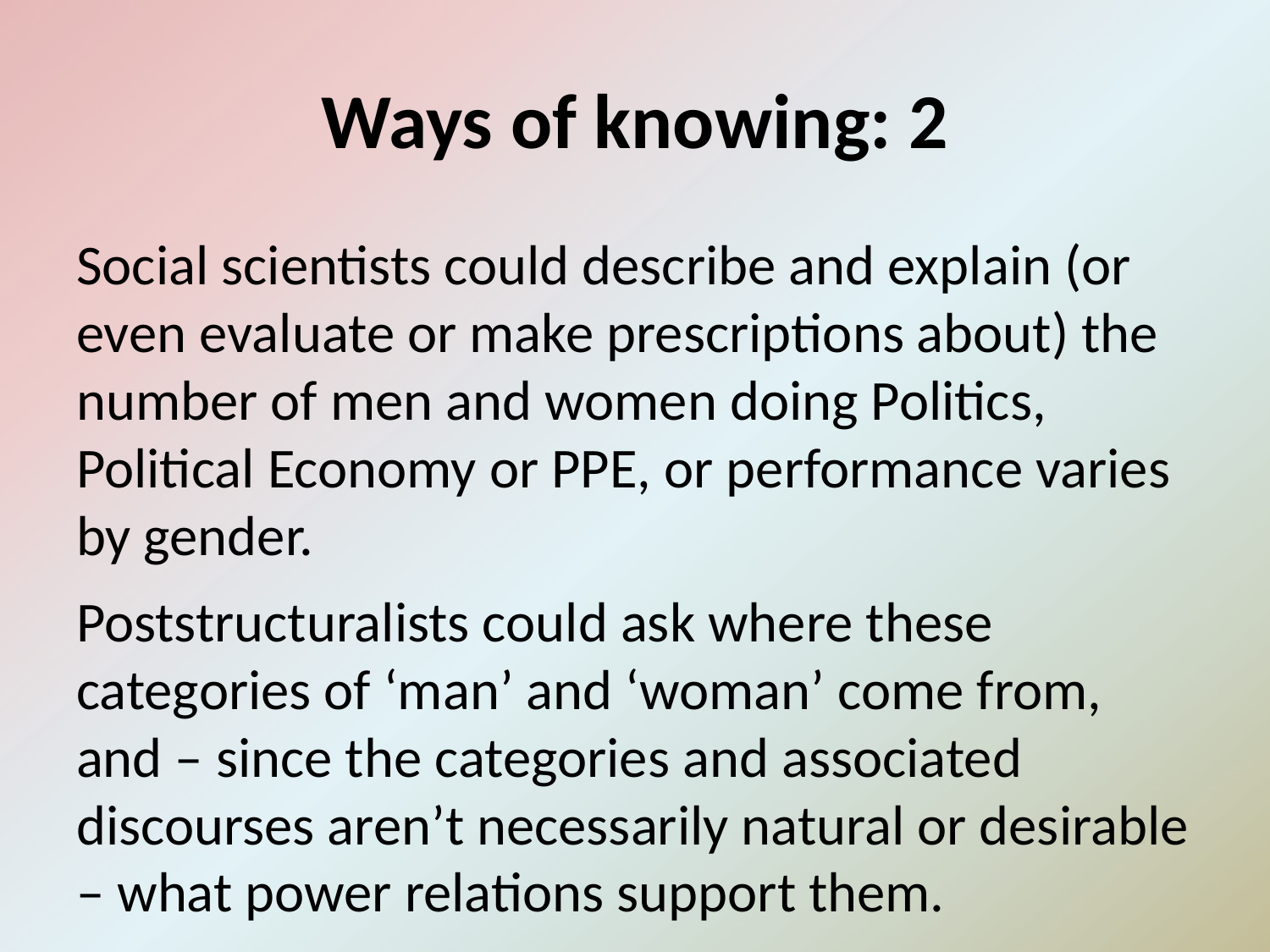

# Ways of knowing: 2
Social scientists could describe and explain (or even evaluate or make prescriptions about) the number of men and women doing Politics, Political Economy or PPE, or performance varies by gender.
Poststructuralists could ask where these categories of ‘man’ and ‘woman’ come from, and – since the categories and associated discourses aren’t necessarily natural or desirable – what power relations support them.